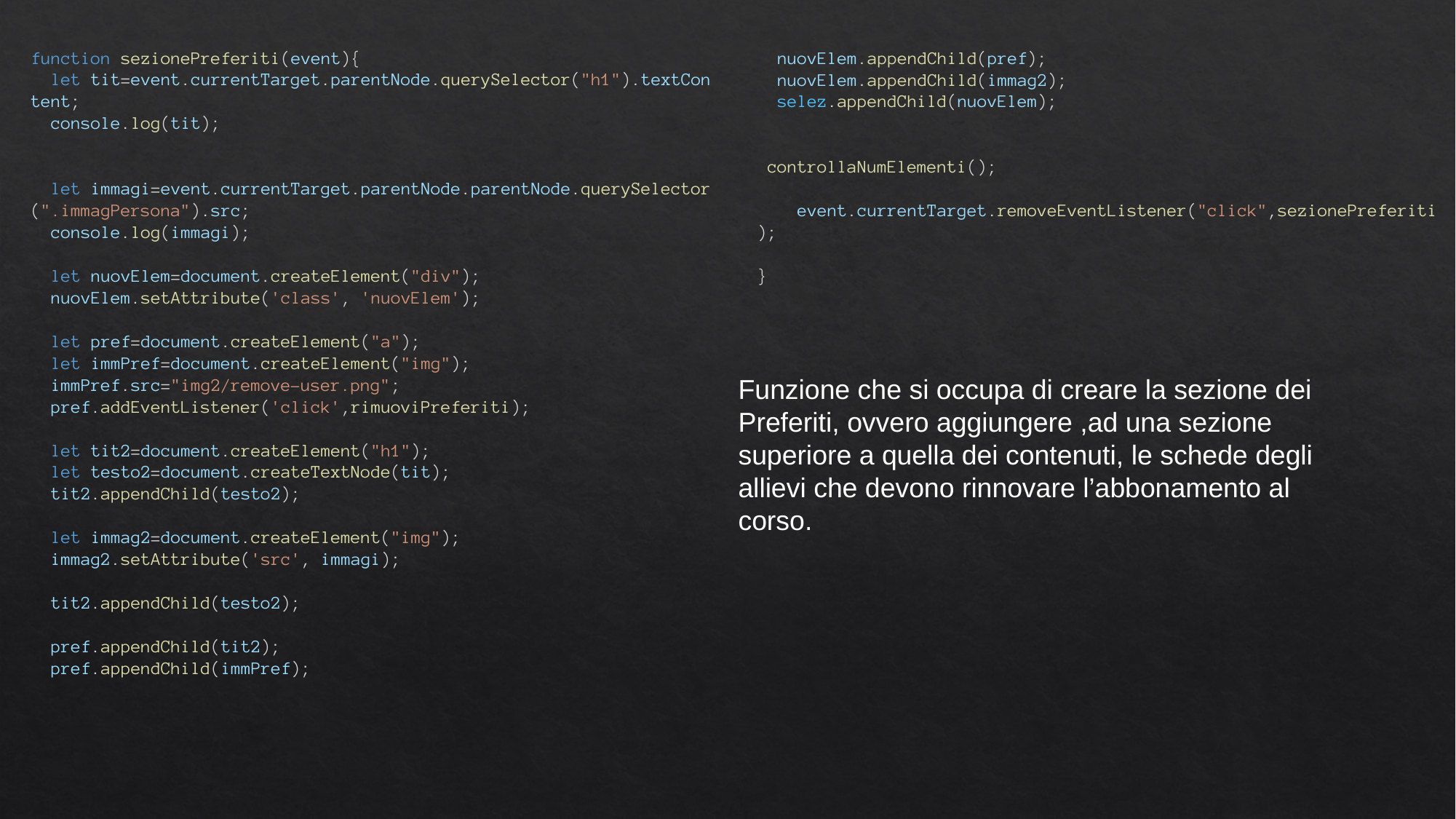

function sezionePreferiti(event){
  let tit=event.currentTarget.parentNode.querySelector("h1").textContent;
  console.log(tit);

  let immagi=event.currentTarget.parentNode.parentNode.querySelector(".immagPersona").src;
  console.log(immagi);
  let nuovElem=document.createElement("div");
  nuovElem.setAttribute('class', 'nuovElem');
  let pref=document.createElement("a");
  let immPref=document.createElement("img");
  immPref.src="img2/remove-user.png";
  pref.addEventListener('click',rimuoviPreferiti);
  let tit2=document.createElement("h1");
  let testo2=document.createTextNode(tit);
  tit2.appendChild(testo2);
  let immag2=document.createElement("img");
  immag2.setAttribute('src', immagi);
  tit2.appendChild(testo2);
  pref.appendChild(tit2);
  pref.appendChild(immPref);

  nuovElem.appendChild(pref);
  nuovElem.appendChild(immag2);
  selez.appendChild(nuovElem);

 controllaNumElementi();

    event.currentTarget.removeEventListener("click",sezionePreferiti);
}

Funzione che si occupa di creare la sezione dei Preferiti, ovvero aggiungere ,ad una sezione superiore a quella dei contenuti, le schede degli allievi che devono rinnovare l’abbonamento al corso.